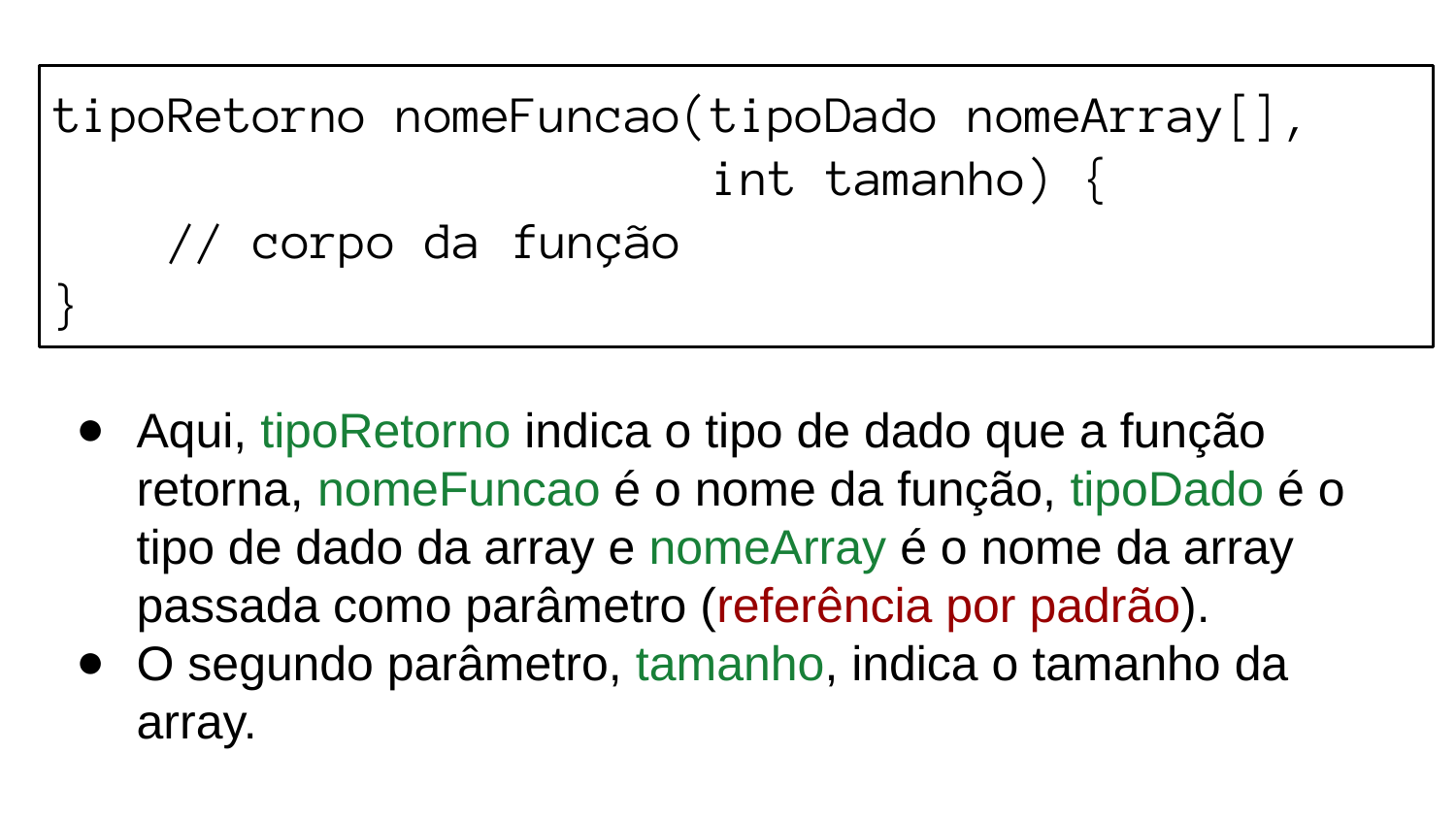

tipoRetorno nomeFuncao(tipoDado nomeArray[],
                       int tamanho) {
    // corpo da função
}
Aqui, tipoRetorno indica o tipo de dado que a função retorna, nomeFuncao é o nome da função, tipoDado é o tipo de dado da array e nomeArray é o nome da array passada como parâmetro (referência por padrão).
O segundo parâmetro, tamanho, indica o tamanho da array.